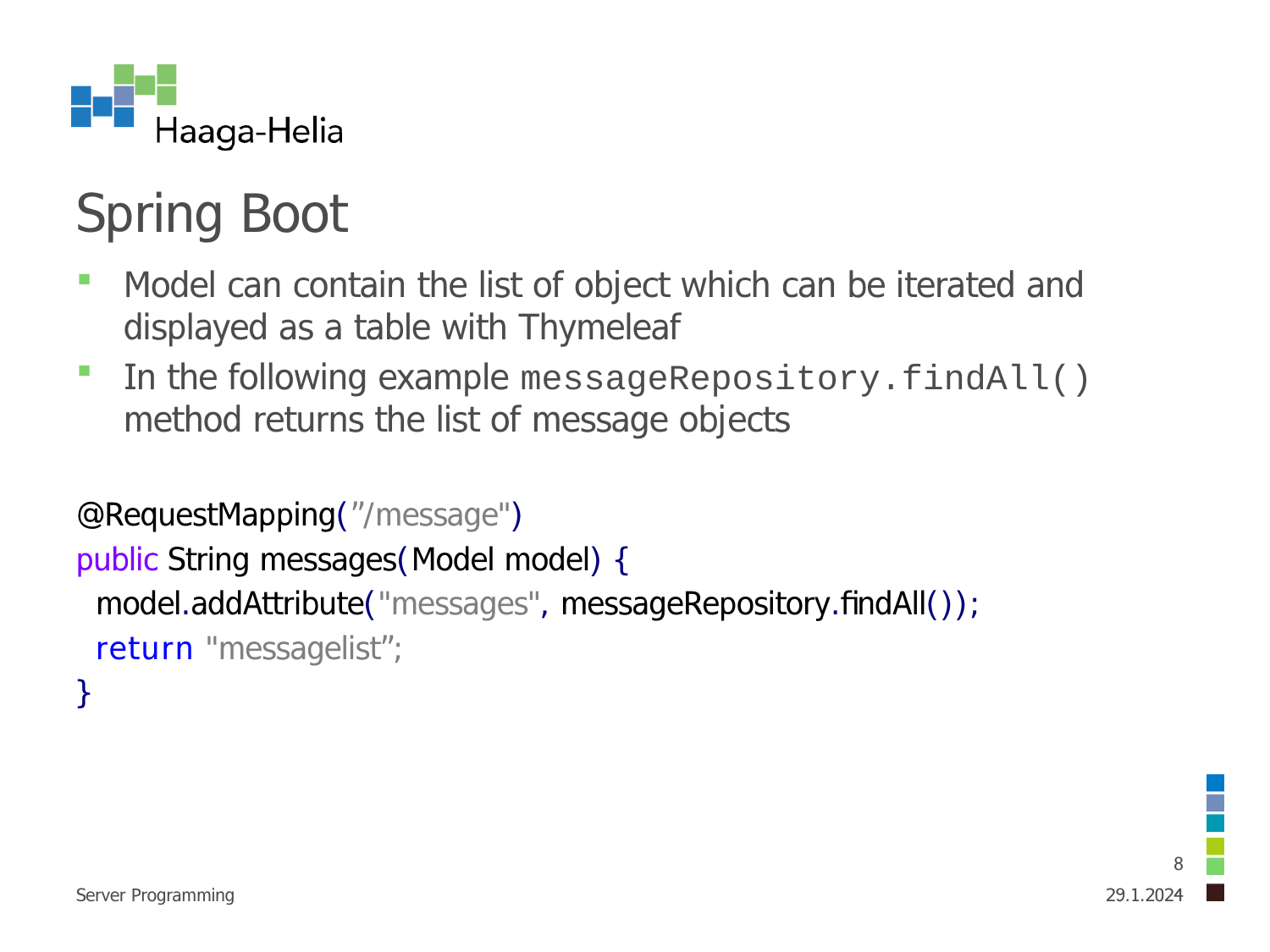

# Spring Boot
Model can contain the list of object which can be iterated and displayed as a table with Thymeleaf
In the following example messageRepository.findAll() method returns the list of message objects

@RequestMapping(”/message")
public String messages(Model model) {
  model.addAttribute("messages", messageRepository.findAll());
  return "messagelist”;
}
8
Server Programming
29.1.2024